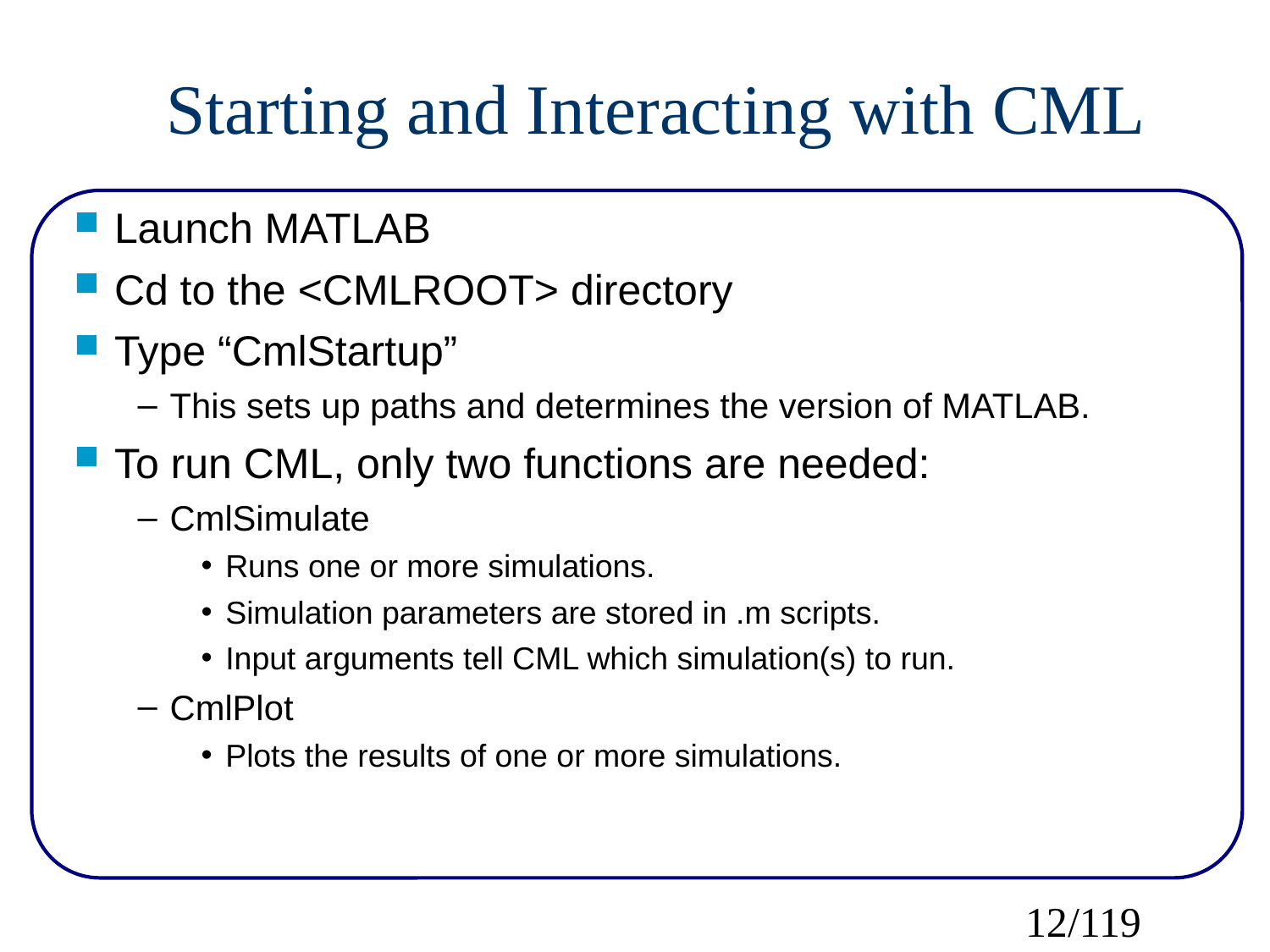

Starting and Interacting with CML
Launch MATLAB
Cd to the <CMLROOT> directory
Type “CmlStartup”
This sets up paths and determines the version of MATLAB.
To run CML, only two functions are needed:
CmlSimulate
Runs one or more simulations.
Simulation parameters are stored in .m scripts.
Input arguments tell CML which simulation(s) to run.
CmlPlot
Plots the results of one or more simulations.

12/119